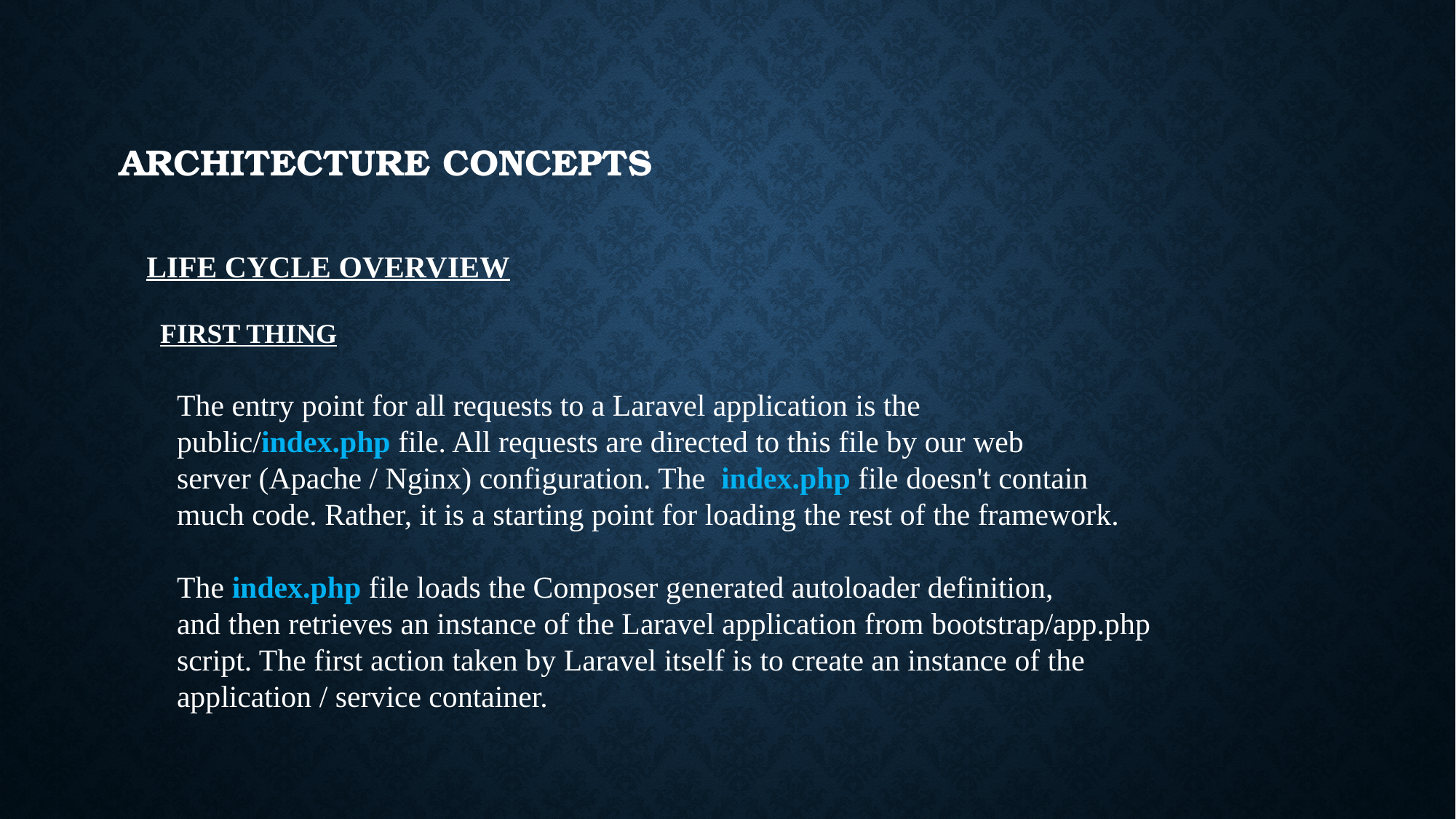

# Architecture Concepts

LIFE CYCLE OVERVIEW

  FIRST THING

    The entry point for all requests to a Laravel application is the
    public/index.php file. All requests are directed to this file by our web
    server (Apache / Nginx) configuration. The  index.php file doesn't contain
    much code. Rather, it is a starting point for loading the rest of the framework.

    The index.php file loads the Composer generated autoloader definition,
    and then retrieves an instance of the Laravel application from bootstrap/app.php
    script. The first action taken by Laravel itself is to create an instance of the
    application / service container.